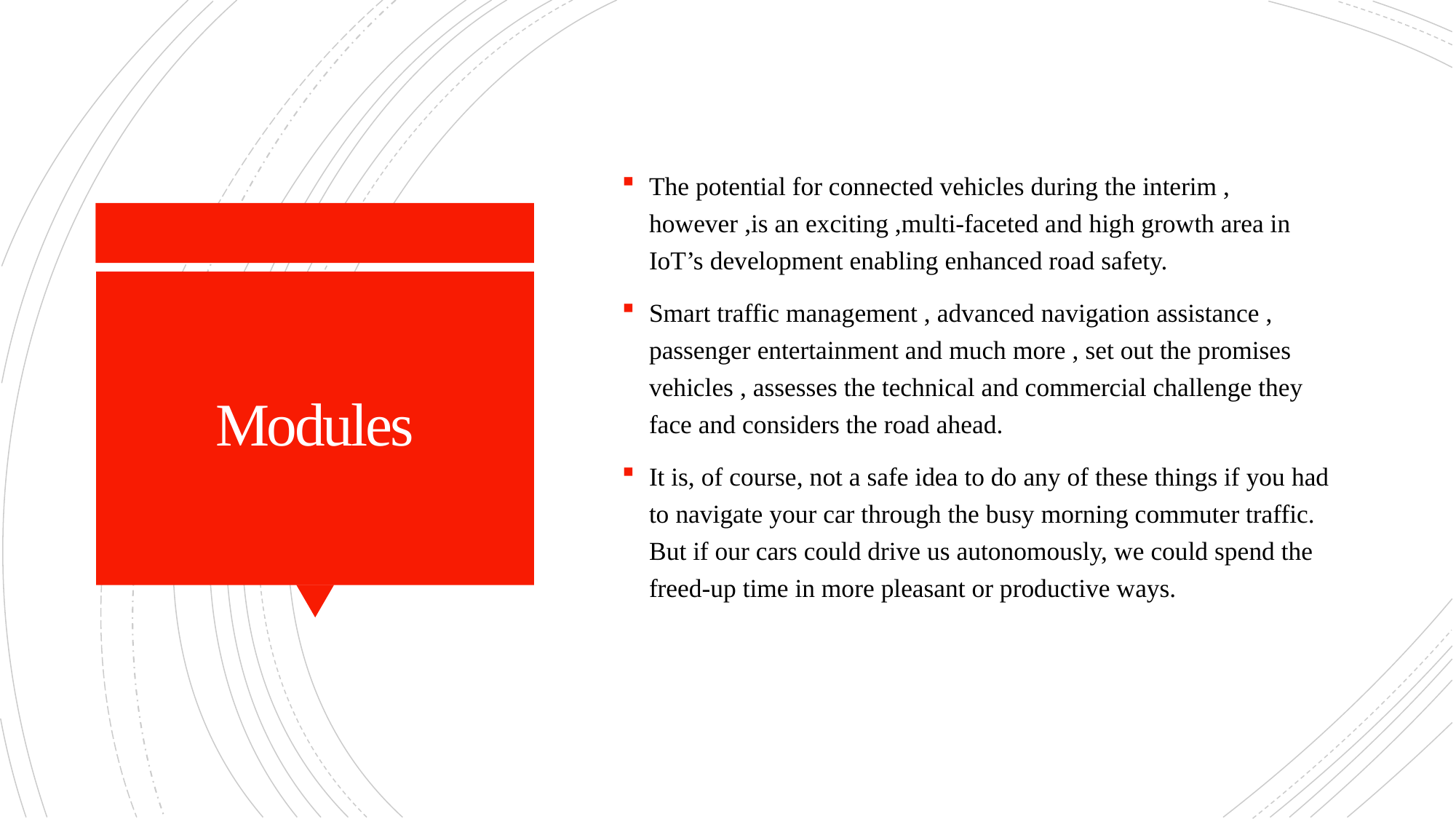

The potential for connected vehicles during the interim , however ,is an exciting ,multi-faceted and high growth area in IoT’s development enabling enhanced road safety.
Smart traffic management , advanced navigation assistance , passenger entertainment and much more , set out the promises vehicles , assesses the technical and commercial challenge they face and considers the road ahead.
It is, of course, not a safe idea to do any of these things if you had to navigate your car through the busy morning commuter traffic. But if our cars could drive us autonomously, we could spend the freed-up time in more pleasant or productive ways.

# Modules